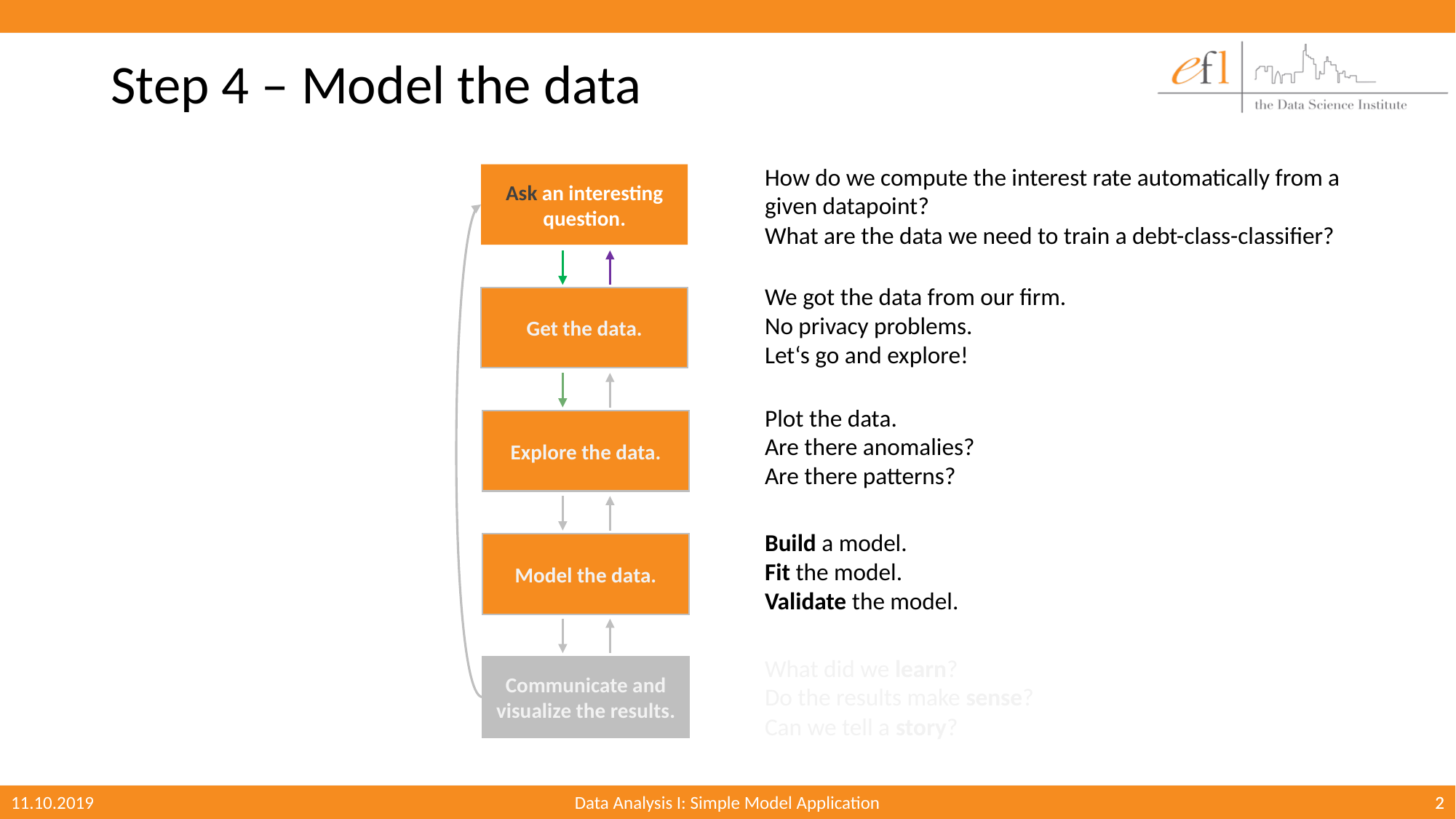

Step 4 – Model the data
How do we compute the interest rate automatically from a given datapoint?
What are the data we need to train a debt-class-classifier?
Ask an interesting question.
We got the data from our firm.
No privacy problems.
Let‘s go and explore!
Get the data.
Plot the data.
Are there anomalies?
Are there patterns?
Explore the data.
Build a model.
Fit the model.
Validate the model.
Model the data.
What did we learn?
Do the results make sense?
Can we tell a story?
Communicate and visualize the results.
11.10.2019
2
Data Analysis I: Simple Model Application
2